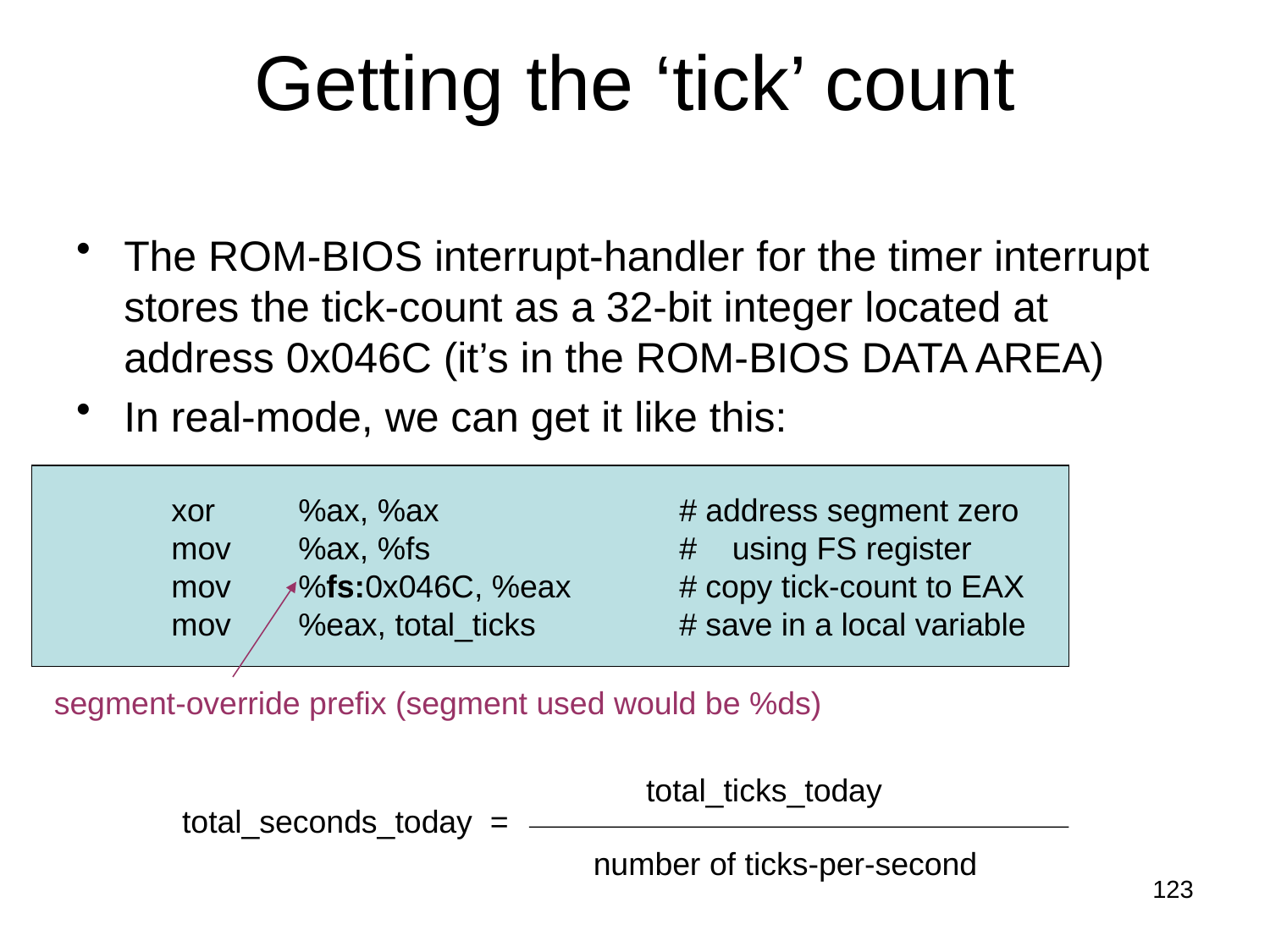

# Getting the ‘tick’ count
The ROM-BIOS interrupt-handler for the timer interrupt stores the tick-count as a 32-bit integer located at  address 0x046C (it’s in the ROM-BIOS DATA AREA)
In real-mode, we can get it like this:
	xor	%ax, %ax		# address segment zero
	mov	%ax, %fs		#    using FS register
	mov	%fs:0x046C, %eax	# copy tick-count to EAX
	mov	%eax, total_ticks		# save in a local variable

 segment-override prefix (segment used would be %ds)
 total_ticks_today
total_seconds_today  =

 number of ticks-per-second
123